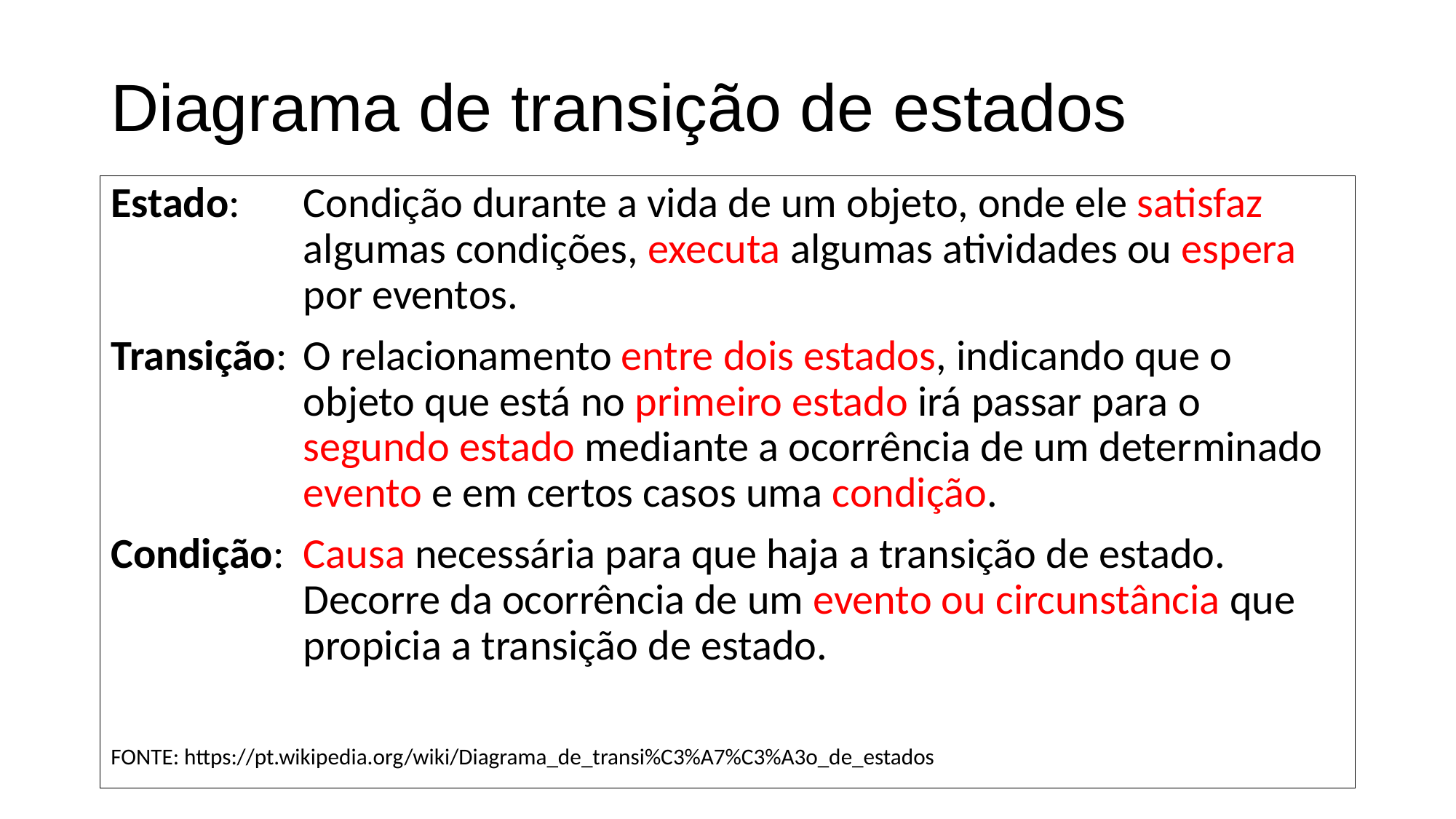

# Diagrama de transição de estados
Estado: 	Condição durante a vida de um objeto, onde ele satisfaz algumas condições, executa algumas atividades ou espera por eventos.
Transição:	O relacionamento entre dois estados, indicando que o objeto que está no primeiro estado irá passar para o segundo estado mediante a ocorrência de um determinado evento e em certos casos uma condição.
Condição: 	Causa necessária para que haja a transição de estado. Decorre da ocorrência de um evento ou circunstância que propicia a transição de estado.

FONTE: https://pt.wikipedia.org/wiki/Diagrama_de_transi%C3%A7%C3%A3o_de_estados